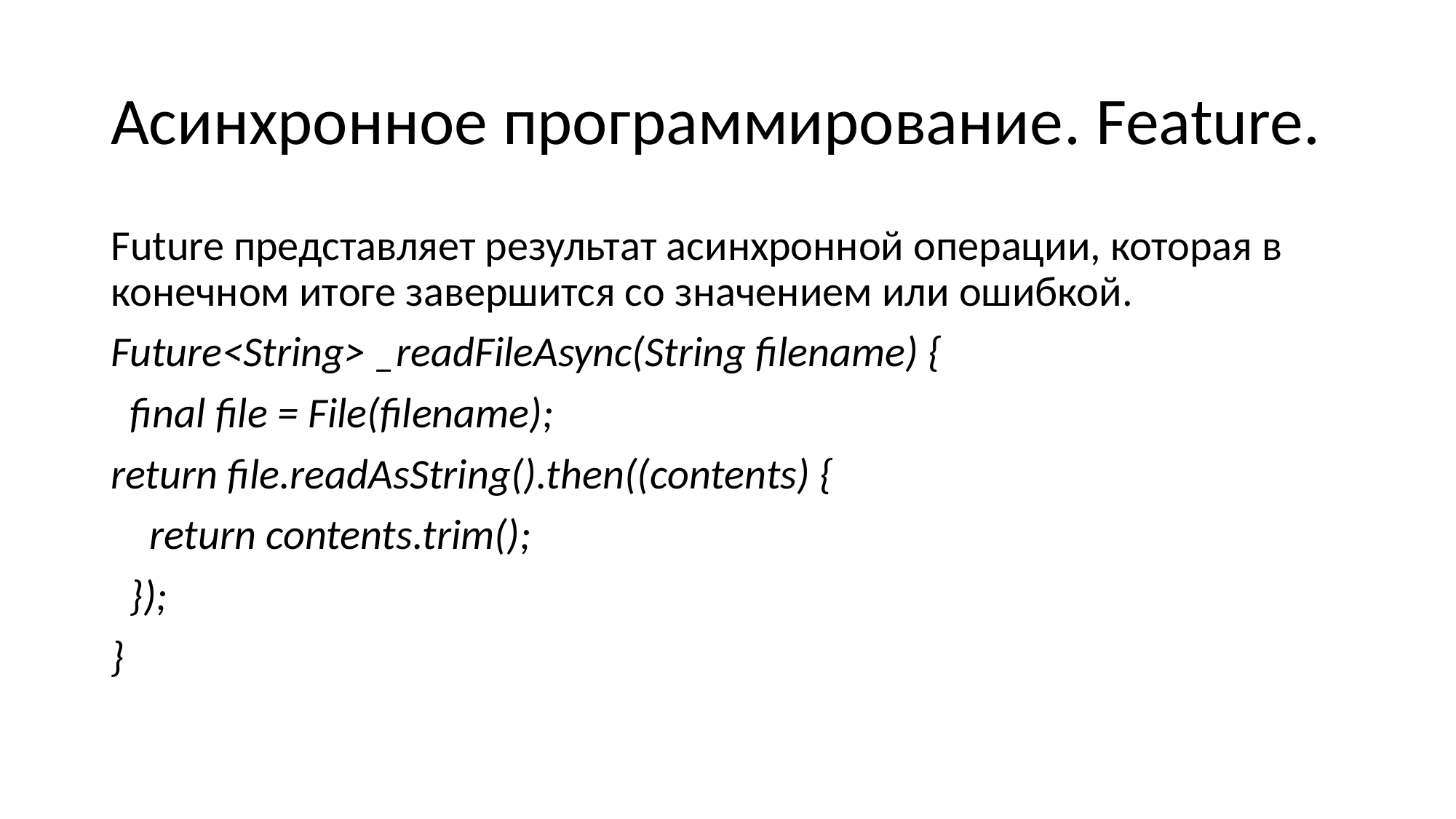

# Асинхронное программирование. Feature.
Future представляет результат асинхронной операции, которая в конечном итоге завершится со значением или ошибкой.
Future<String> _readFileAsync(String filename) {
  final file = File(filename);
return file.readAsString().then((contents) {
    return contents.trim();
  });
}